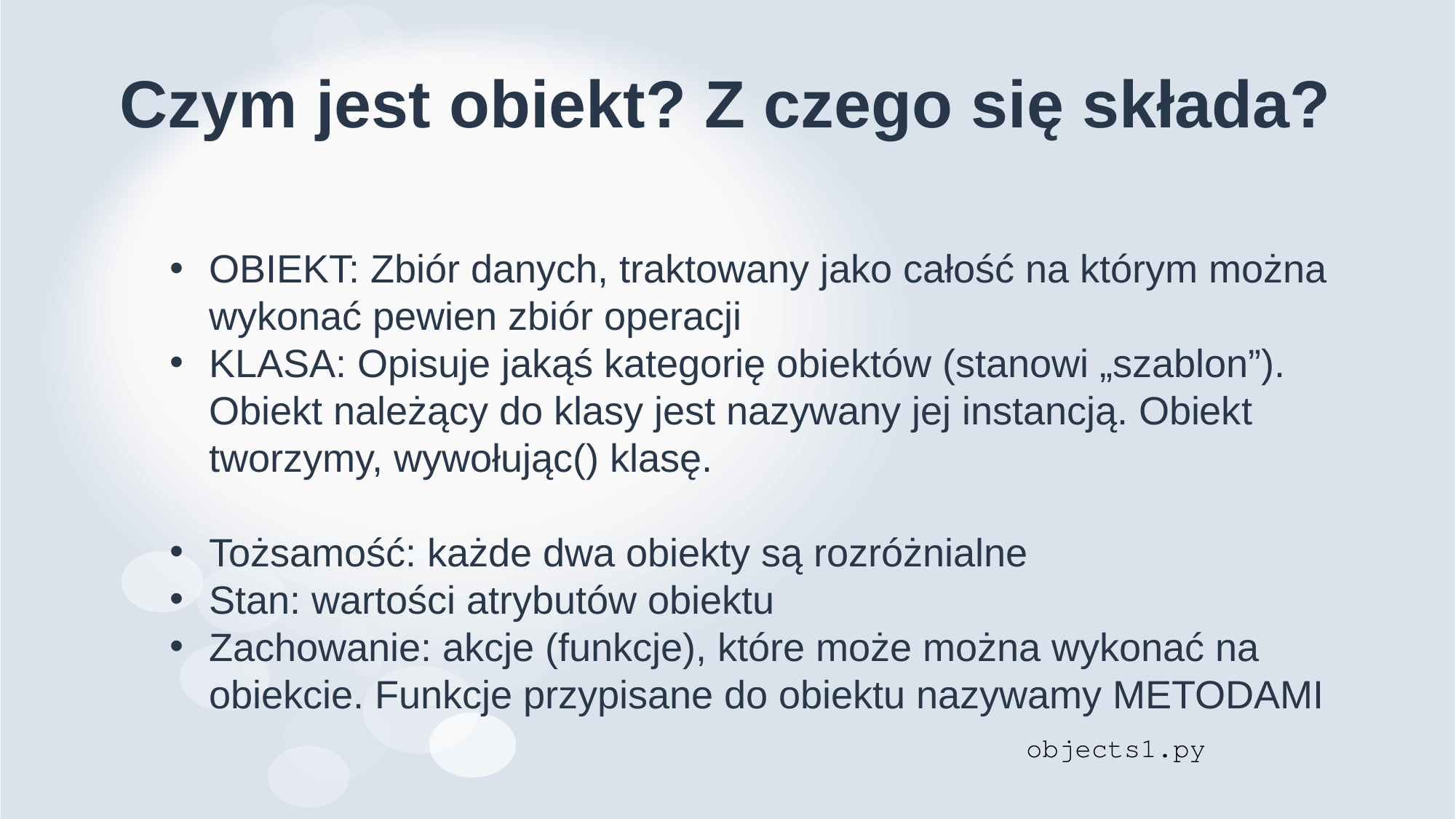

# Czym jest obiekt? Z czego się składa?

OBIEKT: Zbiór danych, traktowany jako całość na którym można wykonać pewien zbiór operacji
KLASA: Opisuje jakąś kategorię obiektów (stanowi „szablon”). Obiekt należący do klasy jest nazywany jej instancją. Obiekt tworzymy, wywołując() klasę.

Tożsamość: każde dwa obiekty są rozróżnialne
Stan: wartości atrybutów obiektu
Zachowanie: akcje (funkcje), które może można wykonać na obiekcie. Funkcje przypisane do obiektu nazywamy METODAMI

objects1.py